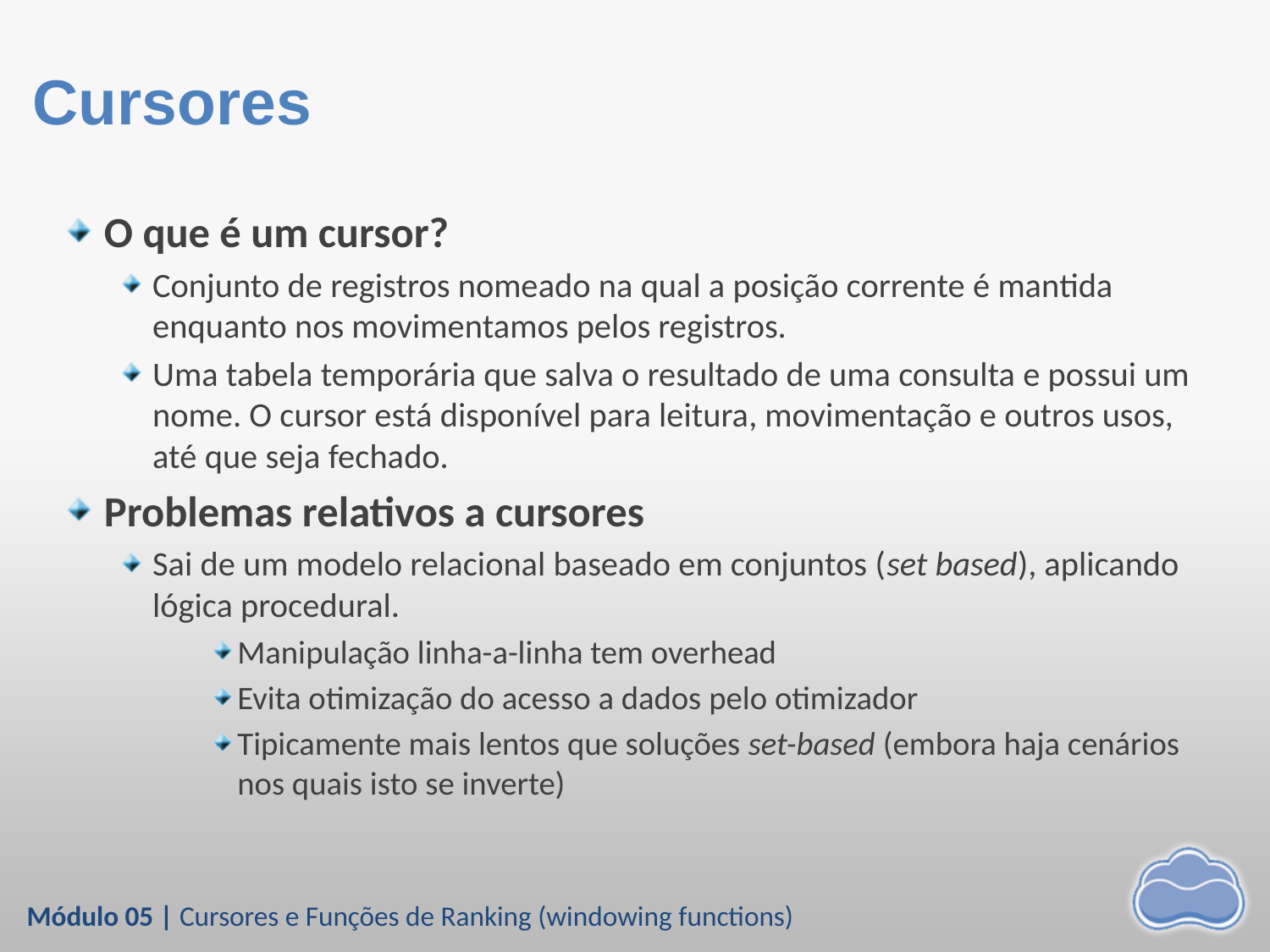

# Cursores
O que é um cursor?
Conjunto de registros nomeado na qual a posição corrente é mantida enquanto nos movimentamos pelos registros.
Uma tabela temporária que salva o resultado de uma consulta e possui um nome. O cursor está disponível para leitura, movimentação e outros usos, até que seja fechado.
Problemas relativos a cursores
Sai de um modelo relacional baseado em conjuntos (set based), aplicando lógica procedural.
Manipulação linha-a-linha tem overhead
Evita otimização do acesso a dados pelo otimizador
Tipicamente mais lentos que soluções set-based (embora haja cenários nos quais isto se inverte)